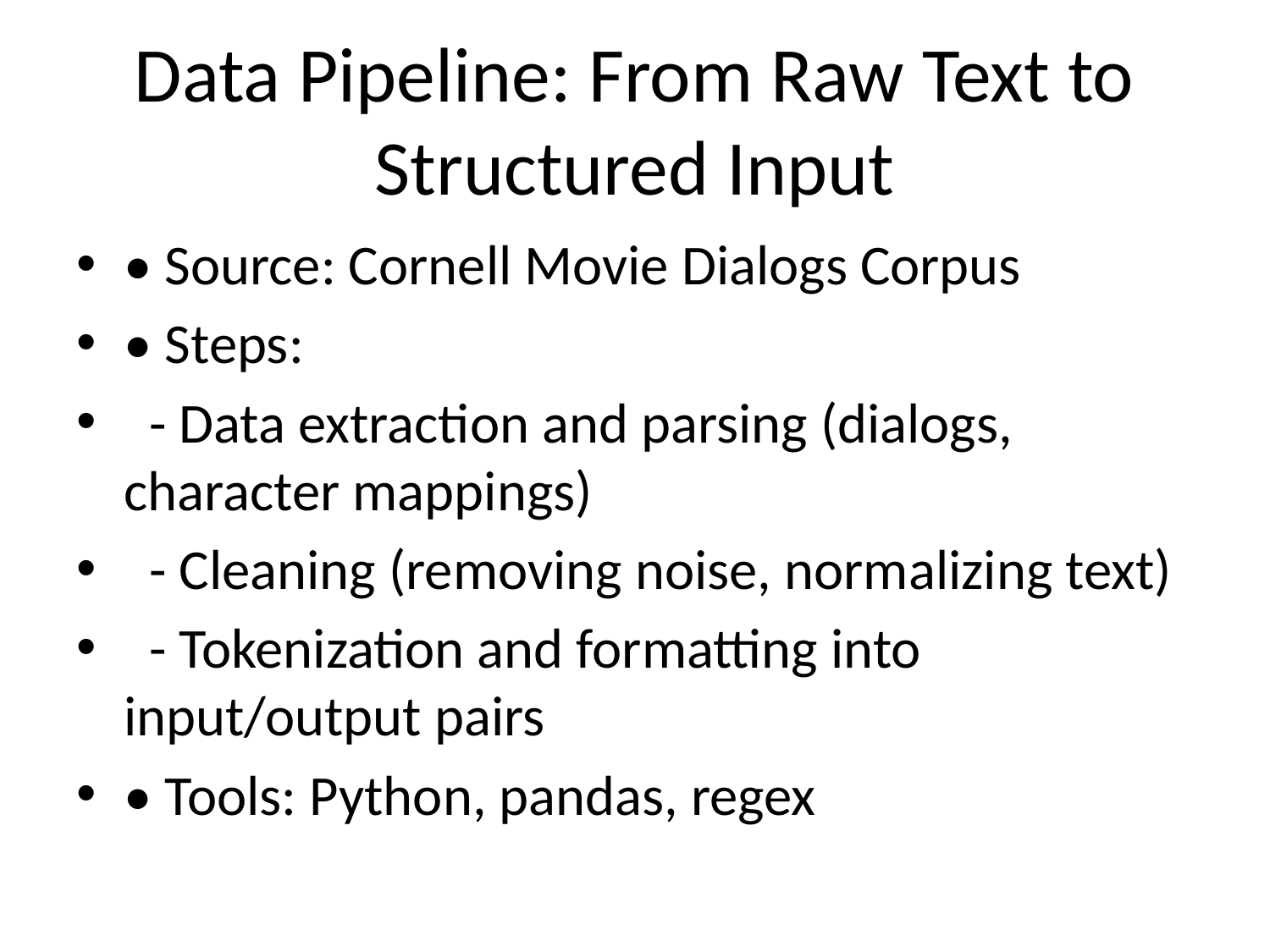

# Data Pipeline: From Raw Text to Structured Input
• Source: Cornell Movie Dialogs Corpus
• Steps:
  - Data extraction and parsing (dialogs, character mappings)
  - Cleaning (removing noise, normalizing text)
  - Tokenization and formatting into input/output pairs
• Tools: Python, pandas, regex